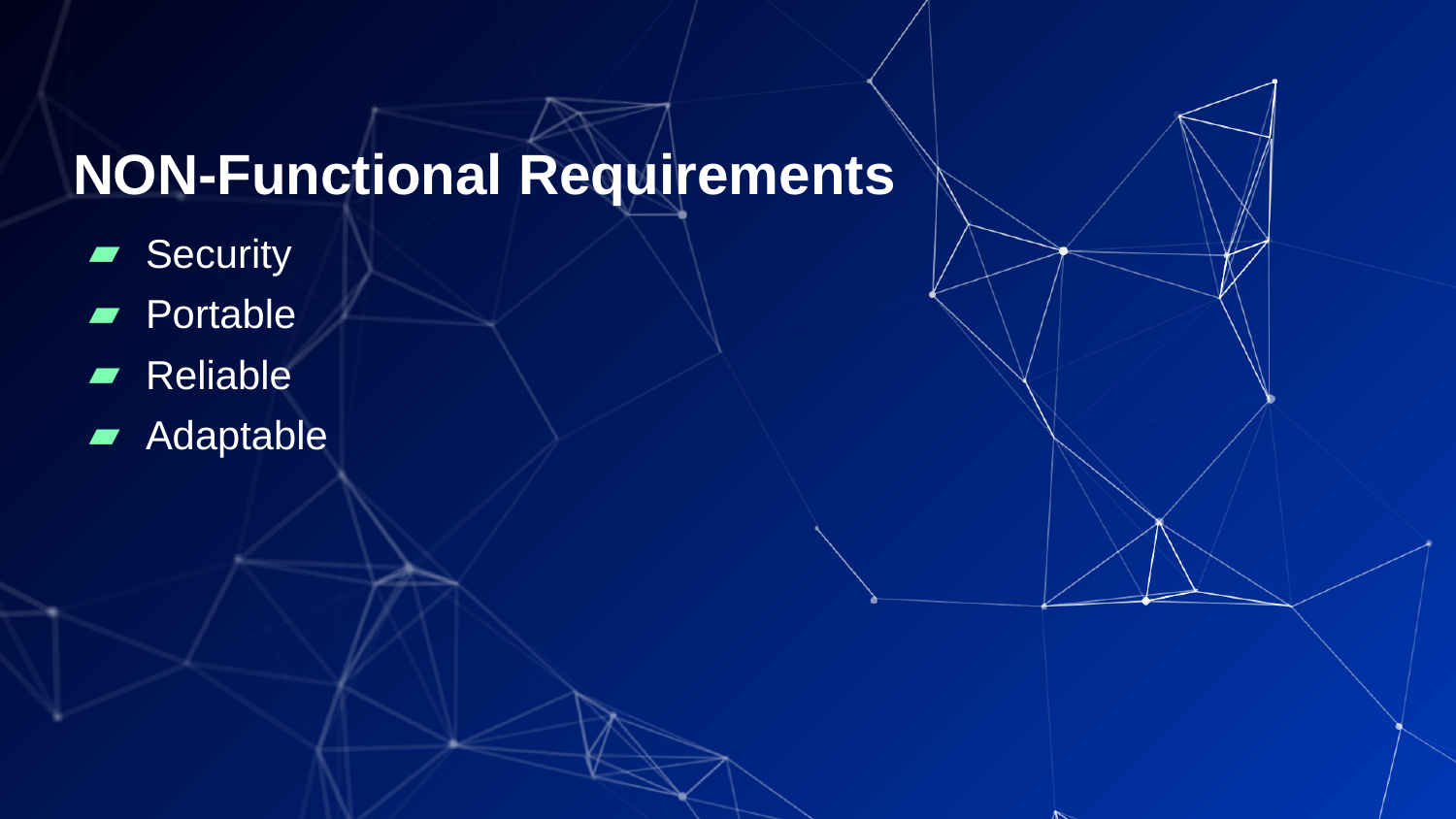

# NON-Functional Requirements
Security
Portable
Reliable
Adaptable

9